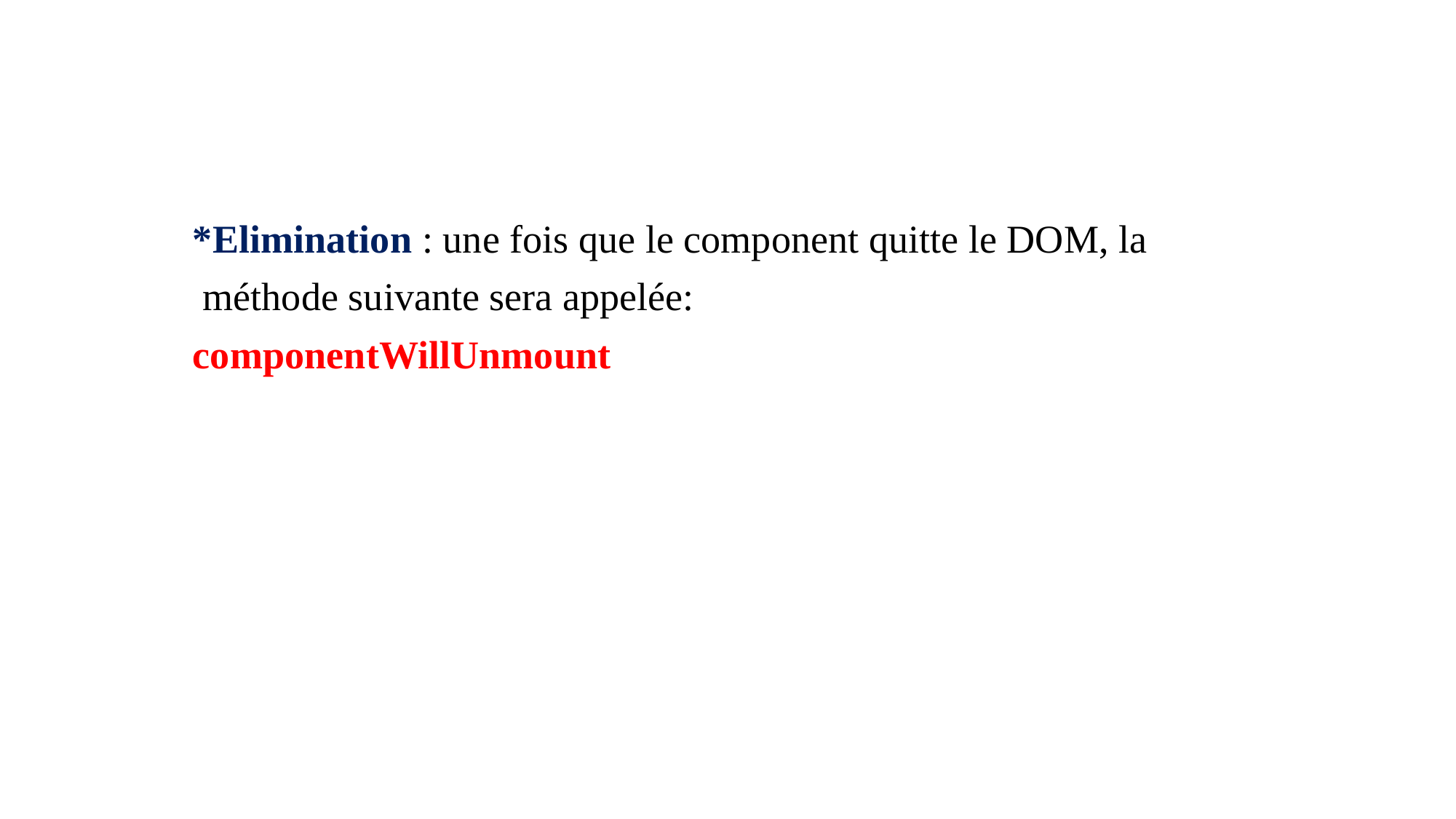

*Elimination : une fois que le component quitte le DOM, la
 méthode suivante sera appelée:
componentWillUnmount